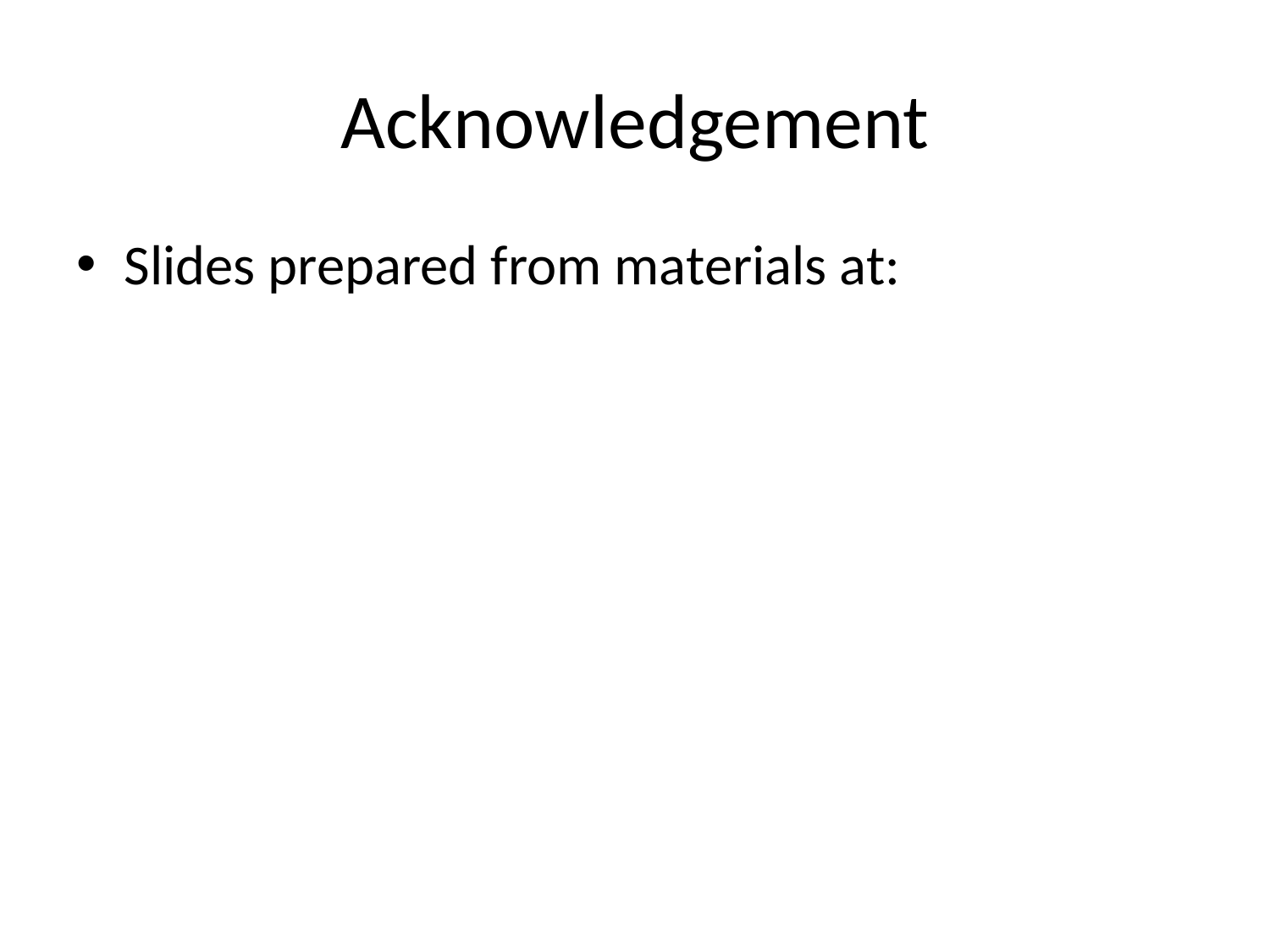

# Acknowledgement
Slides prepared from materials at: